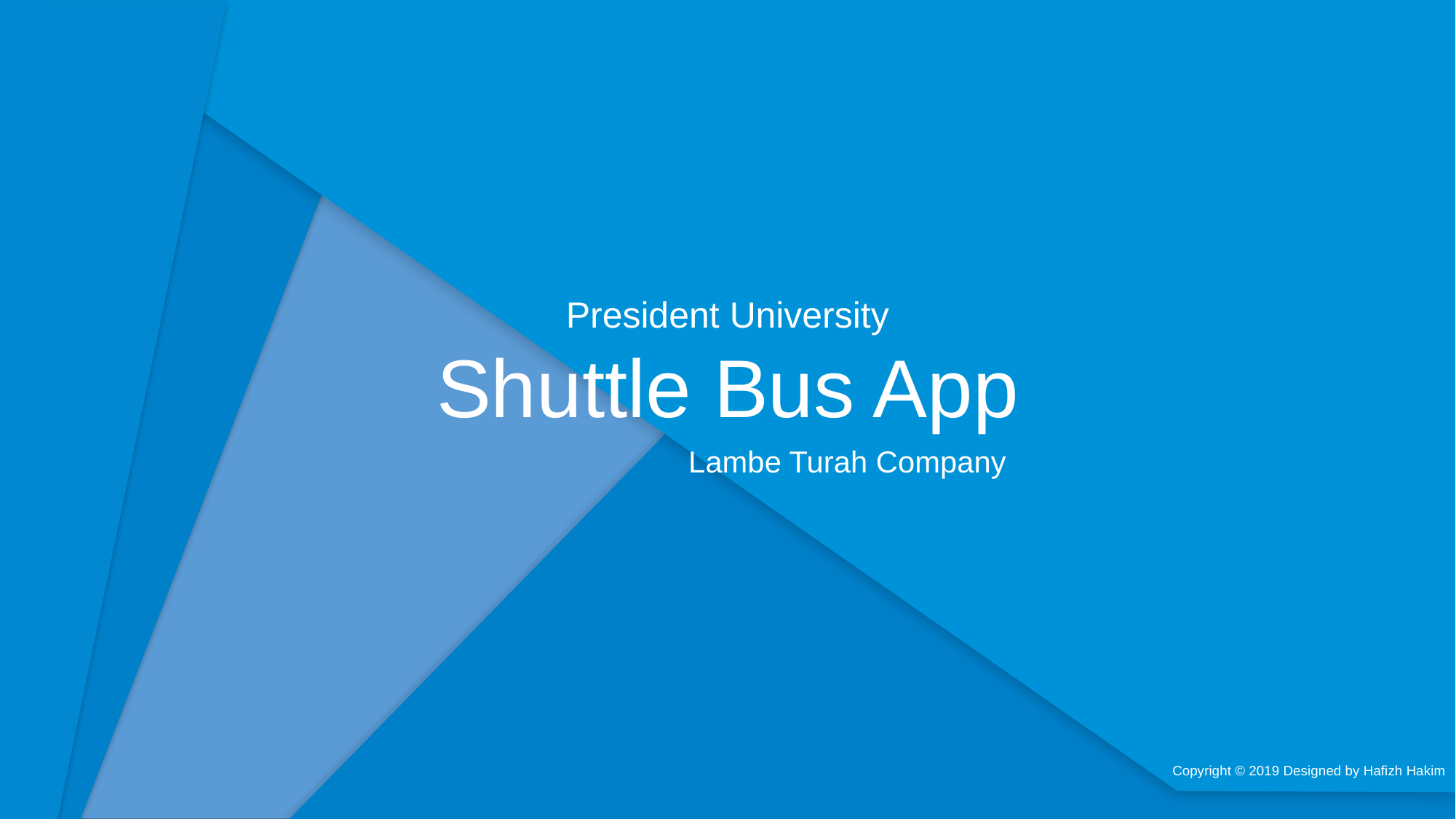

President University
Shuttle Bus App
Lambe Turah Company
Copyright © 2019 Designed by Hafizh Hakim